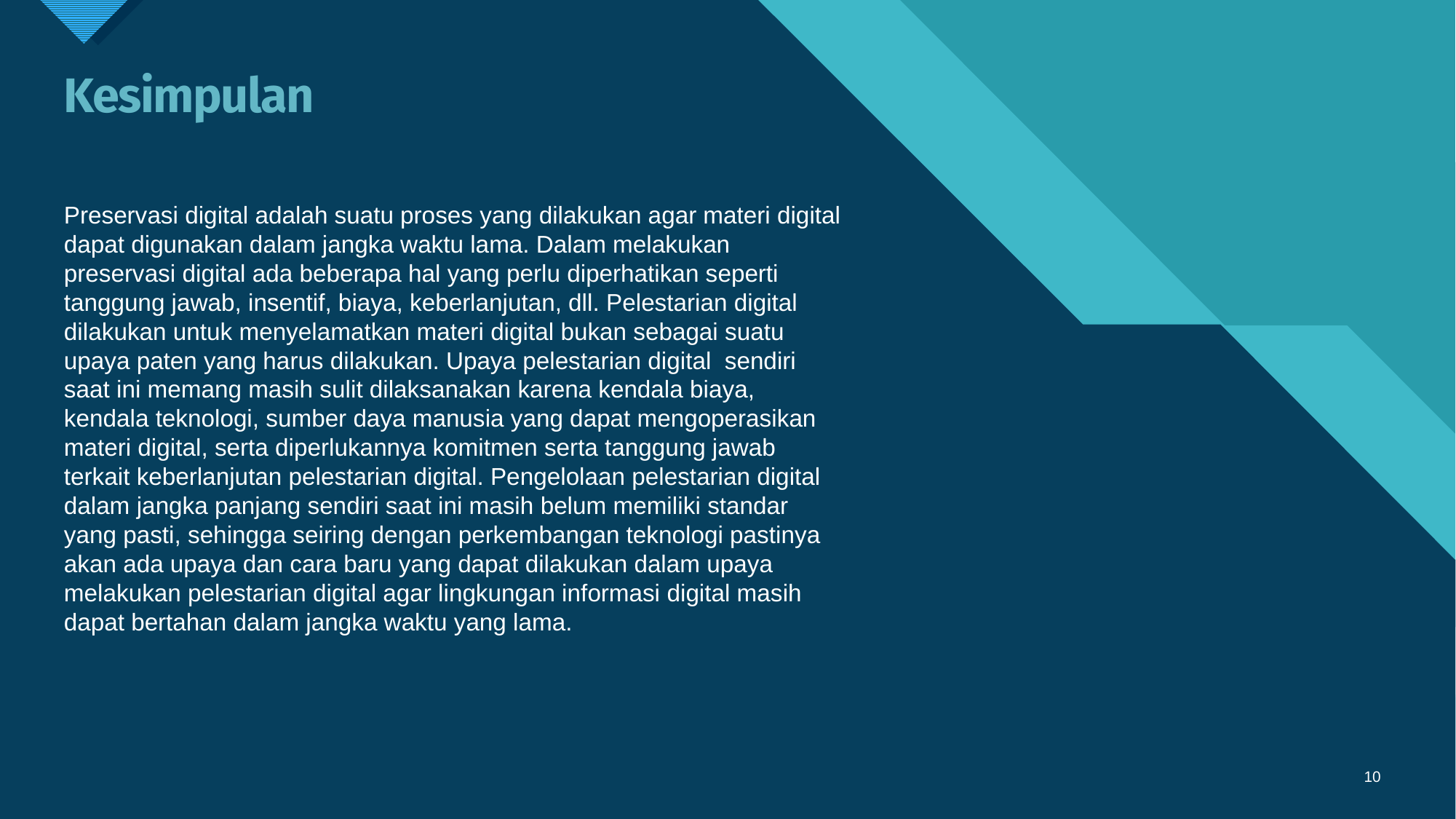

# Kesimpulan
Preservasi digital adalah suatu proses yang dilakukan agar materi digital dapat digunakan dalam jangka waktu lama. Dalam melakukan preservasi digital ada beberapa hal yang perlu diperhatikan seperti tanggung jawab, insentif, biaya, keberlanjutan, dll. Pelestarian digital dilakukan untuk menyelamatkan materi digital bukan sebagai suatu upaya paten yang harus dilakukan. Upaya pelestarian digital  sendiri saat ini memang masih sulit dilaksanakan karena kendala biaya, kendala teknologi, sumber daya manusia yang dapat mengoperasikan materi digital, serta diperlukannya komitmen serta tanggung jawab terkait keberlanjutan pelestarian digital. Pengelolaan pelestarian digital dalam jangka panjang sendiri saat ini masih belum memiliki standar yang pasti, sehingga seiring dengan perkembangan teknologi pastinya akan ada upaya dan cara baru yang dapat dilakukan dalam upaya melakukan pelestarian digital agar lingkungan informasi digital masih dapat bertahan dalam jangka waktu yang lama.
10